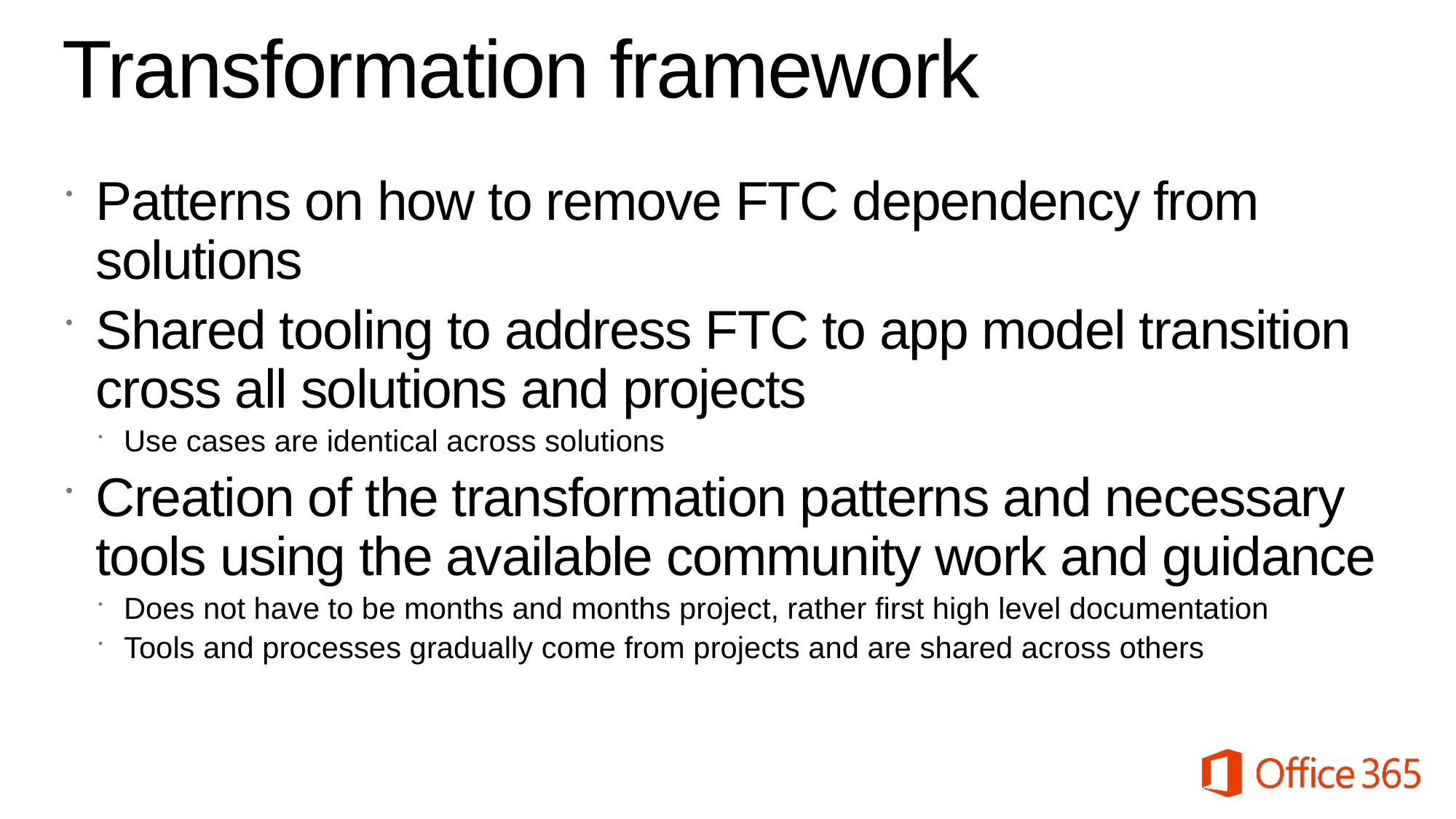

# Transformation framework
Patterns on how to remove FTC dependency from solutions
Shared tooling to address FTC to app model transition cross all solutions and projects
Use cases are identical across solutions
Creation of the transformation patterns and necessary tools using the available community work and guidance
Does not have to be months and months project, rather first high level documentation
Tools and processes gradually come from projects and are shared across others